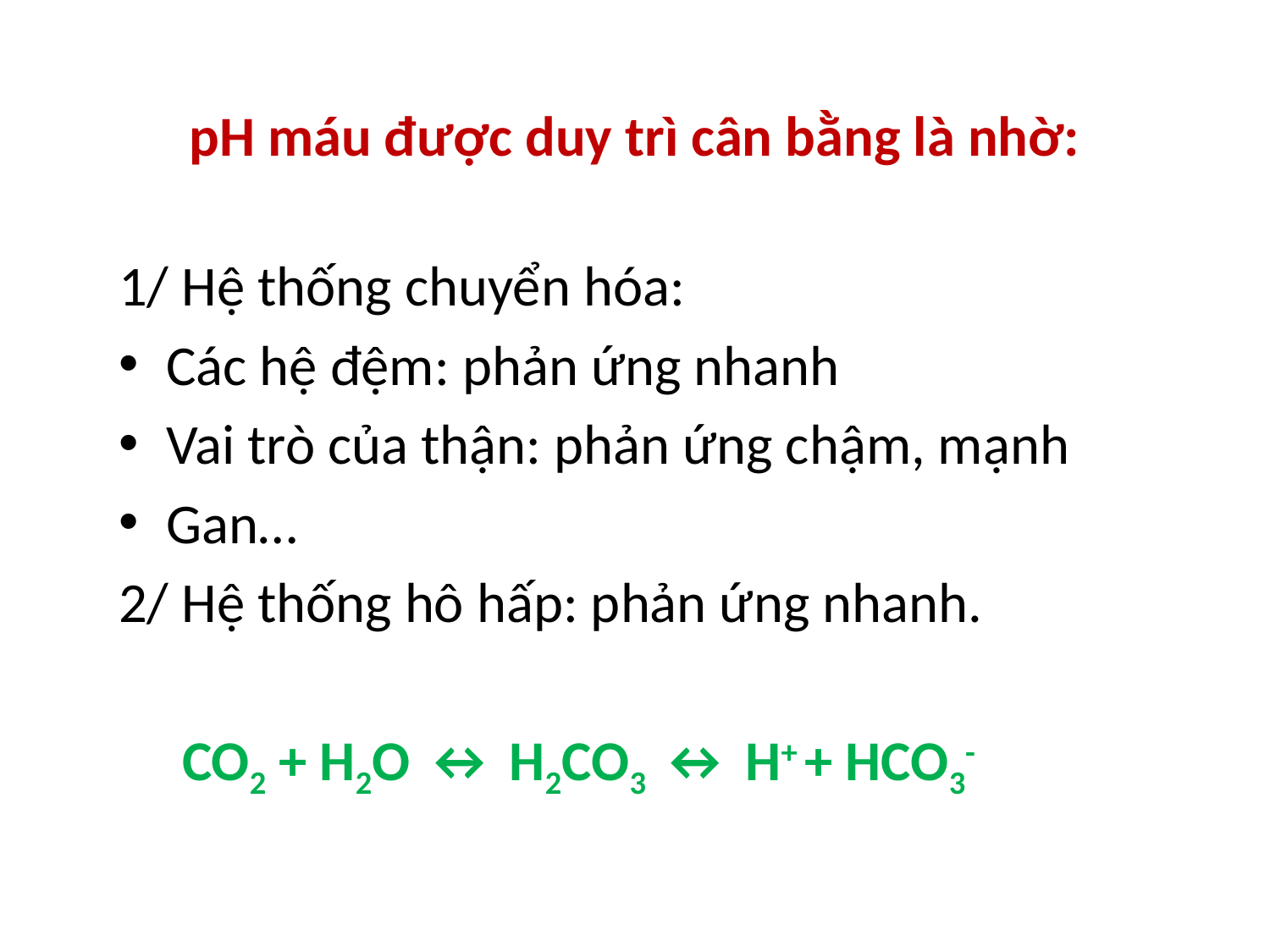

# pH máu được duy trì cân bằng là nhờ:
1/ Hệ thống chuyển hóa:
Các hệ đệm: phản ứng nhanh
Vai trò của thận: phản ứng chậm, mạnh
Gan…
2/ Hệ thống hô hấp: phản ứng nhanh.

     CO2 + H2O ↔ H2CO3 ↔ H+ + HCO3-